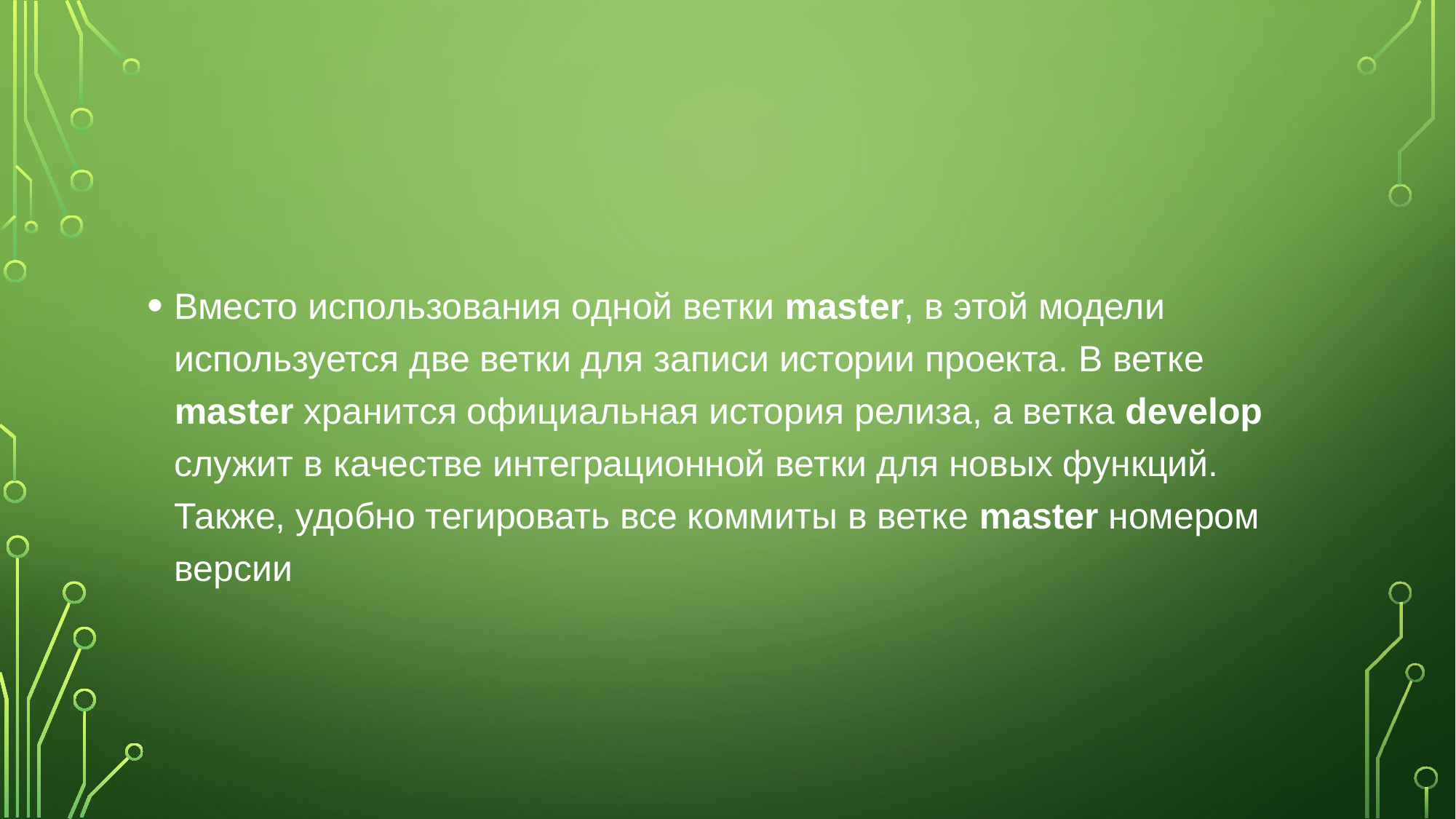

Вместо использования одной ветки master, в этой модели используется две ветки для записи истории проекта. В ветке master хранится официальная история релиза, а ветка develop служит в качестве интеграционной ветки для новых функций. Также, удобно тегировать все коммиты в ветке master номером версии